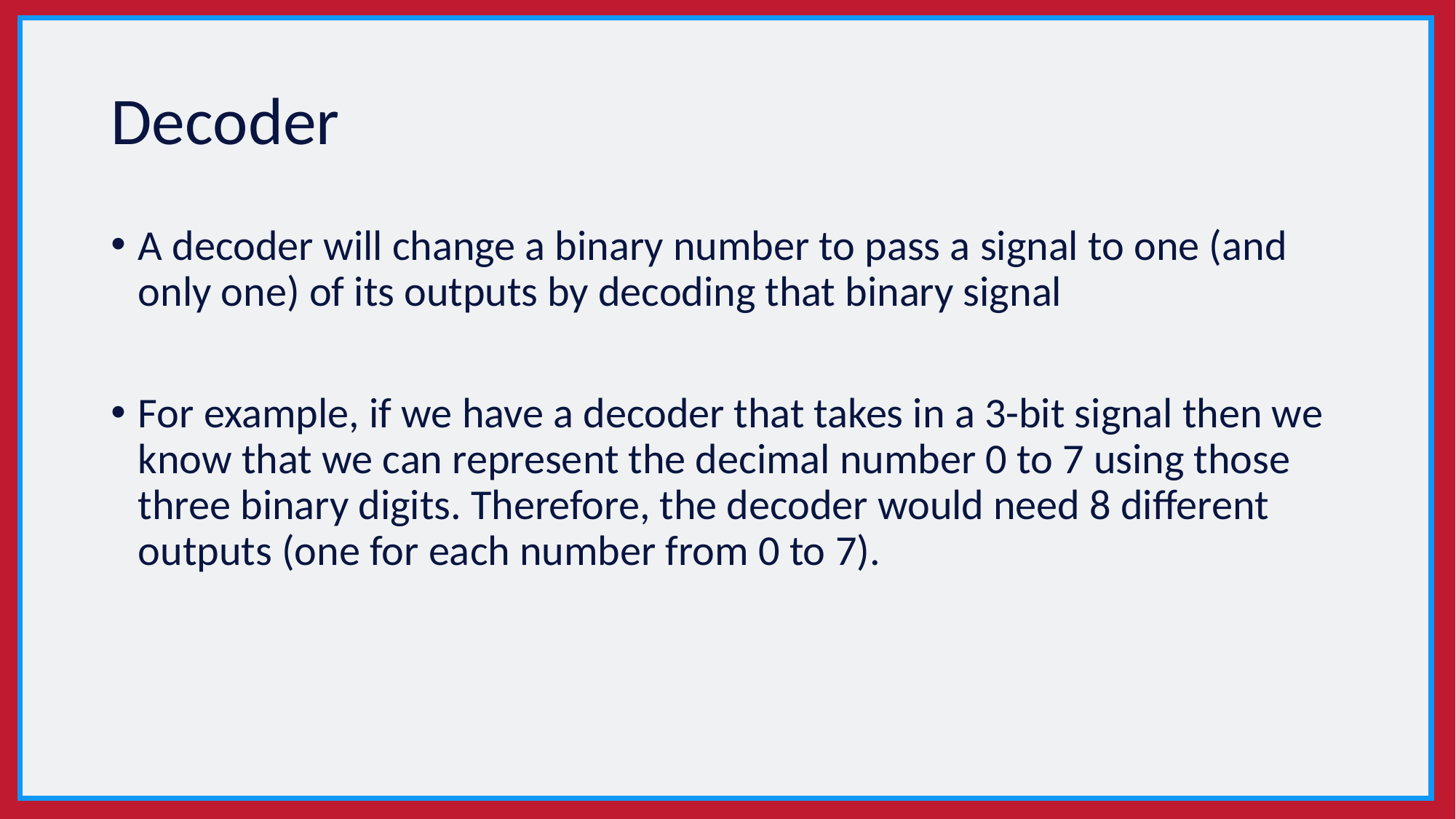

# Decoder
A decoder will change a binary number to pass a signal to one (and only one) of its outputs by decoding that binary signal

For example, if we have a decoder that takes in a 3-bit signal then we know that we can represent the decimal number 0 to 7 using those three binary digits. Therefore, the decoder would need 8 different outputs (one for each number from 0 to 7).